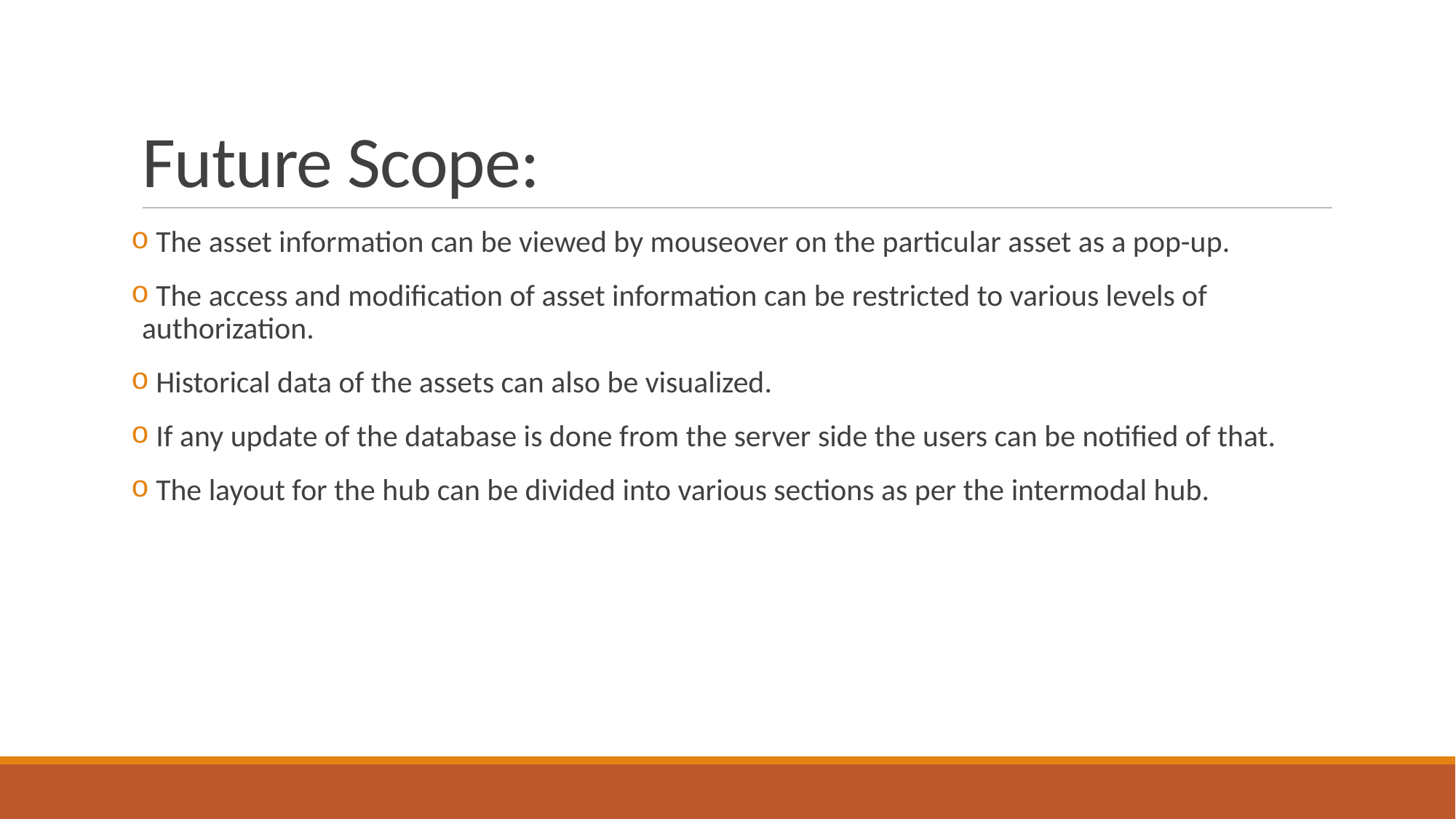

# Future Scope:
 The asset information can be viewed by mouseover on the particular asset as a pop-up.
 The access and modification of asset information can be restricted to various levels of authorization.
 Historical data of the assets can also be visualized.
 If any update of the database is done from the server side the users can be notified of that.
 The layout for the hub can be divided into various sections as per the intermodal hub.